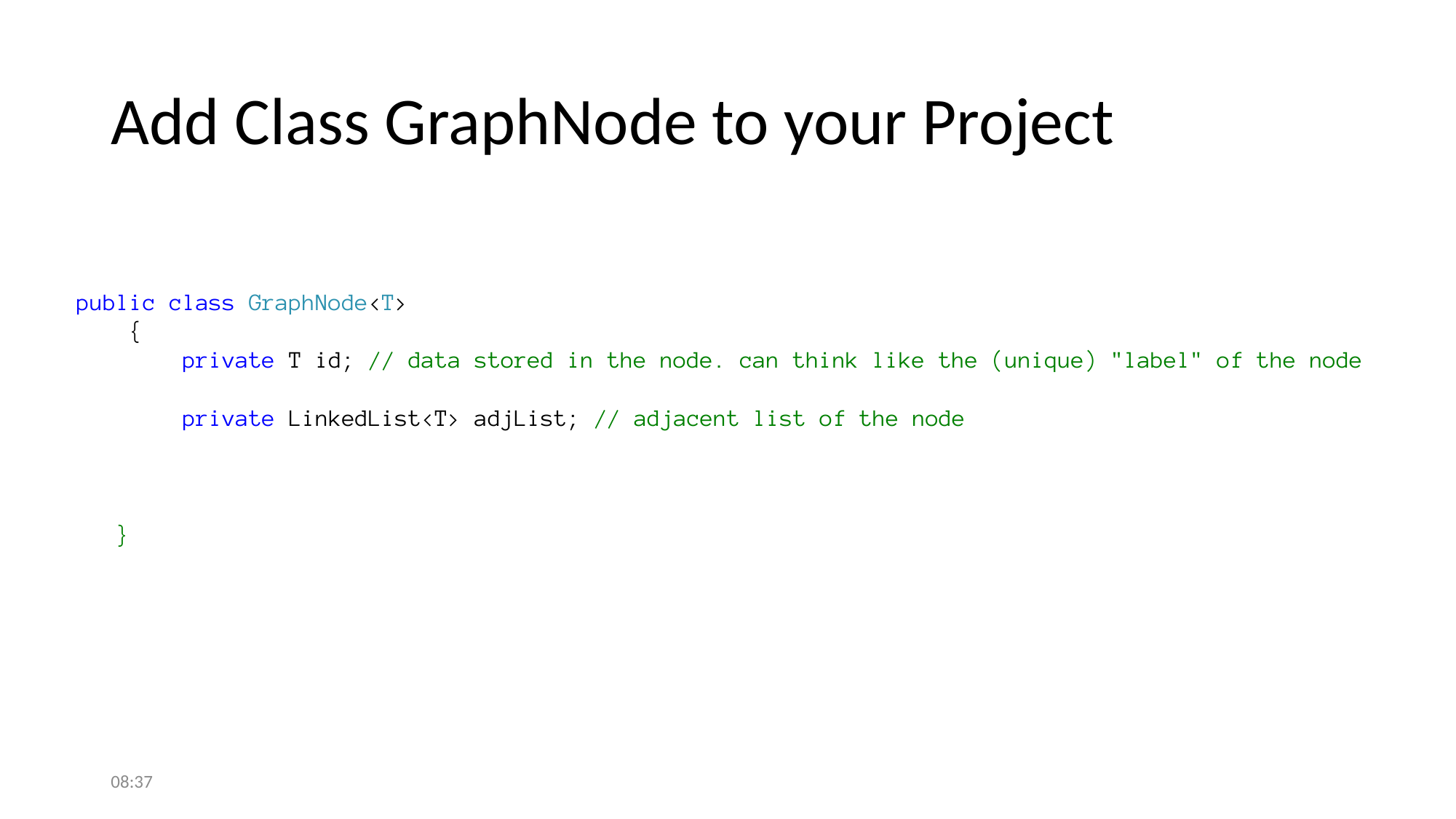

# Add Class GraphNode to your Project
public class GraphNode<T>
    {
        private T id; // data stored in the node. can think like the (unique) "label" of the node

        private LinkedList<T> adjList; // adjacent list of the node

   }
08:37